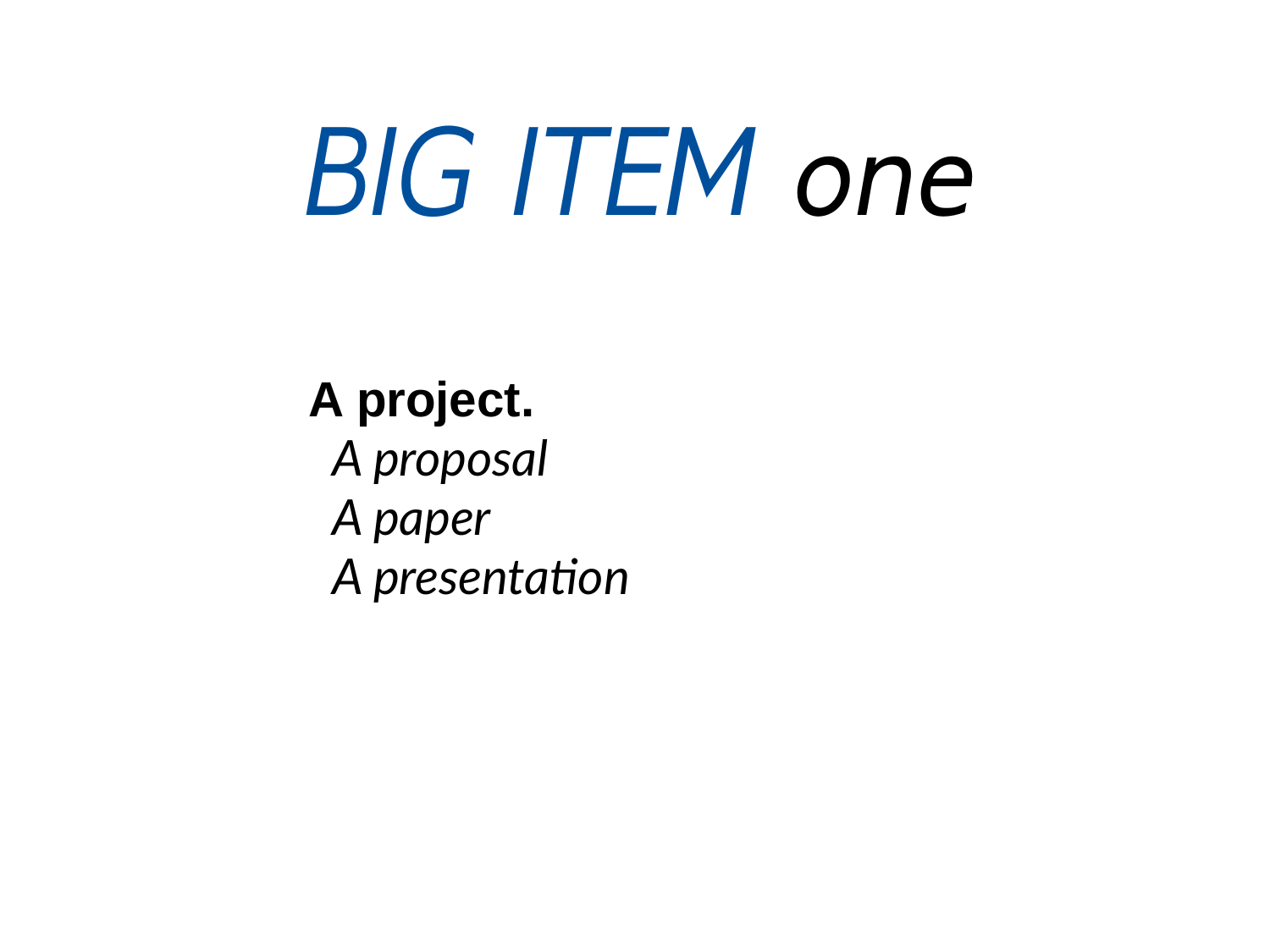

BIG ITEM one
A project.
  A proposal
  A paper
  A presentation